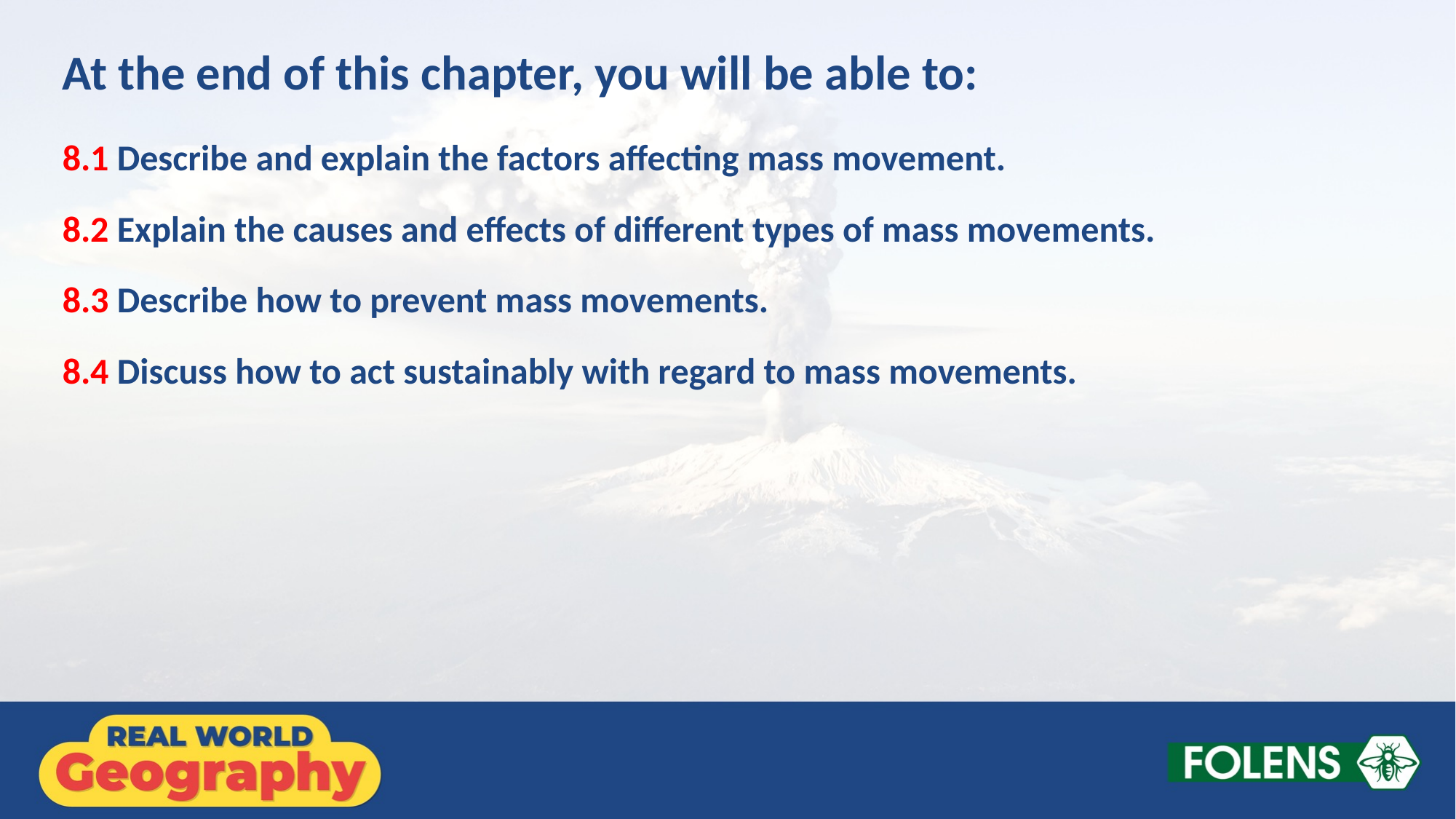

At the end of this chapter, you will be able to:
8.1 Describe and explain the factors affecting mass movement.
8.2 Explain the causes and effects of different types of mass movements.
8.3 Describe how to prevent mass movements.
8.4 Discuss how to act sustainably with regard to mass movements.